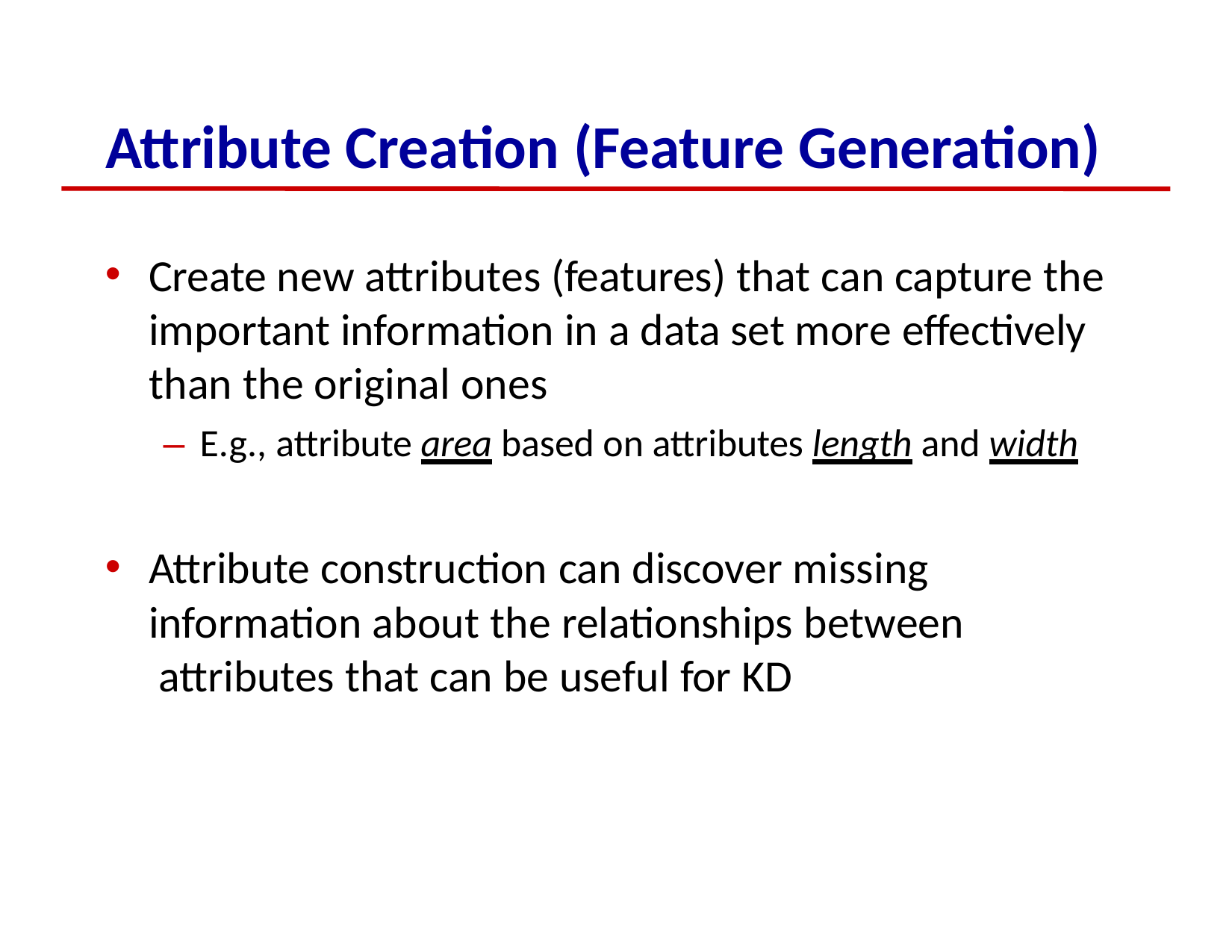

# Attribute Creation (Feature Generation)
Create new attributes (features) that can capture the  important information in a data set more effectively  than the original ones
– E.g., attribute area based on attributes length and width

Attribute construction can discover missing  information about the relationships between  attributes that can be useful for KD